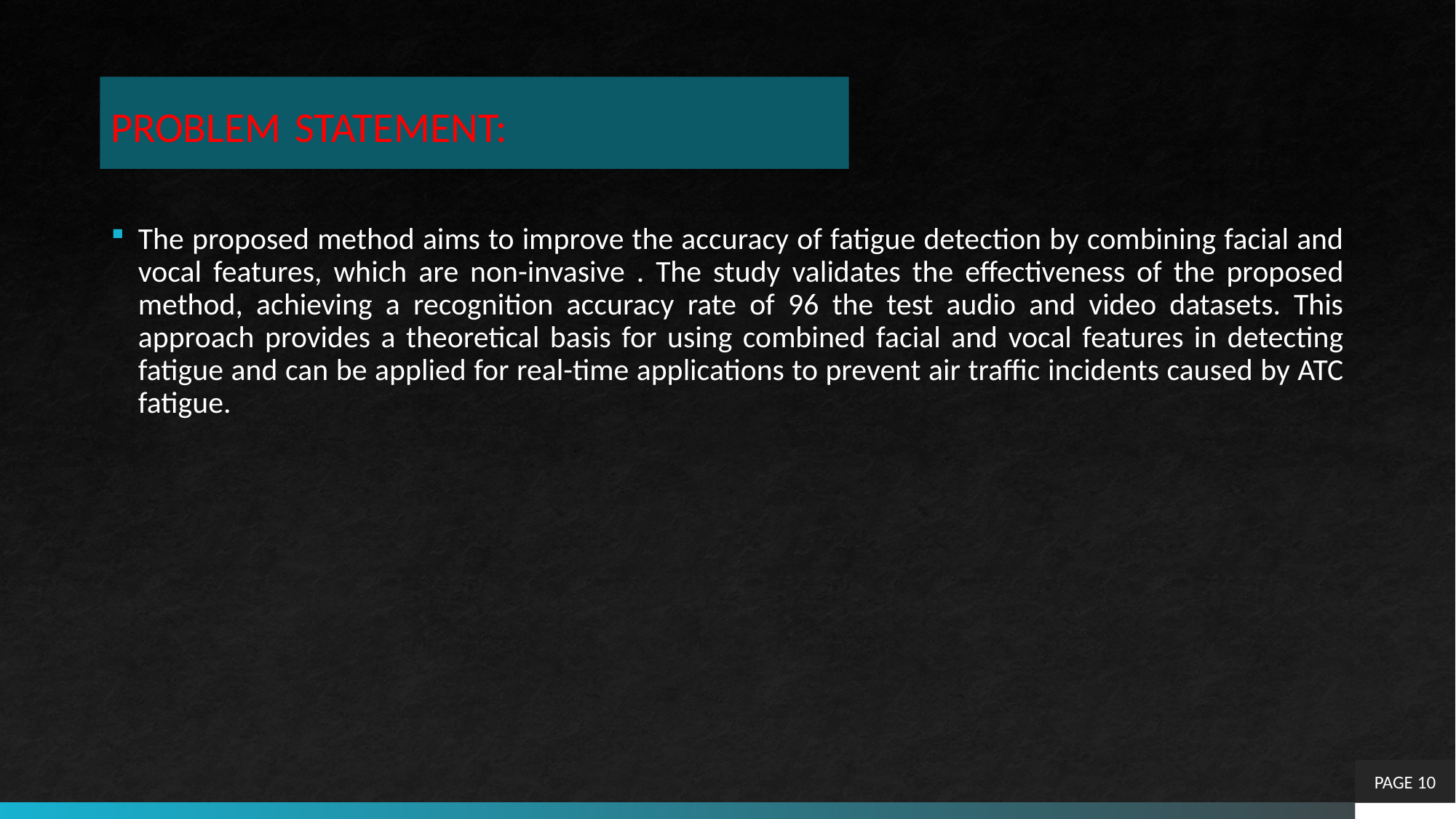

# PROBLEM STATEMENT:
The proposed method aims to improve the accuracy of fatigue detection by combining facial and vocal features, which are non-invasive . The study validates the effectiveness of the proposed method, achieving a recognition accuracy rate of 96 the test audio and video datasets. This approach provides a theoretical basis for using combined facial and vocal features in detecting fatigue and can be applied for real-time applications to prevent air traffic incidents caused by ATC fatigue.
PAGE 10